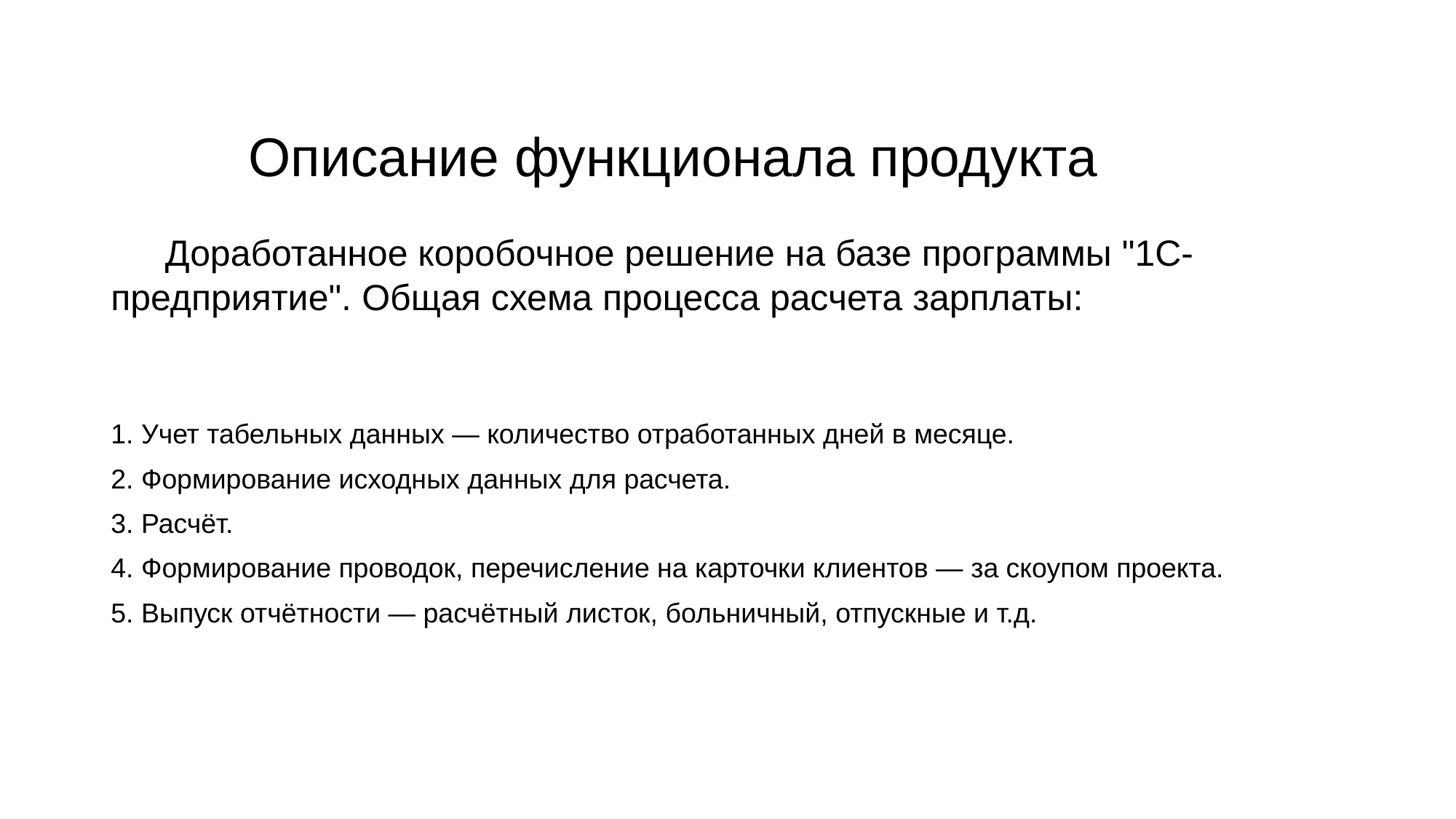

# Описание функционала продукта
      Доработанное коробочное решение на базе программы "1С-предприятие". Общая схема процесса расчета зарплаты:

1. Учет табельных данных — количество отработанных дней в месяце.
2. Формирование исходных данных для расчета.
3. Расчёт.
4. Формирование проводок, перечисление на карточки клиентов — за скоупом проекта.
5. Выпуск отчётности — расчётный листок, больничный, отпускные и т.д.